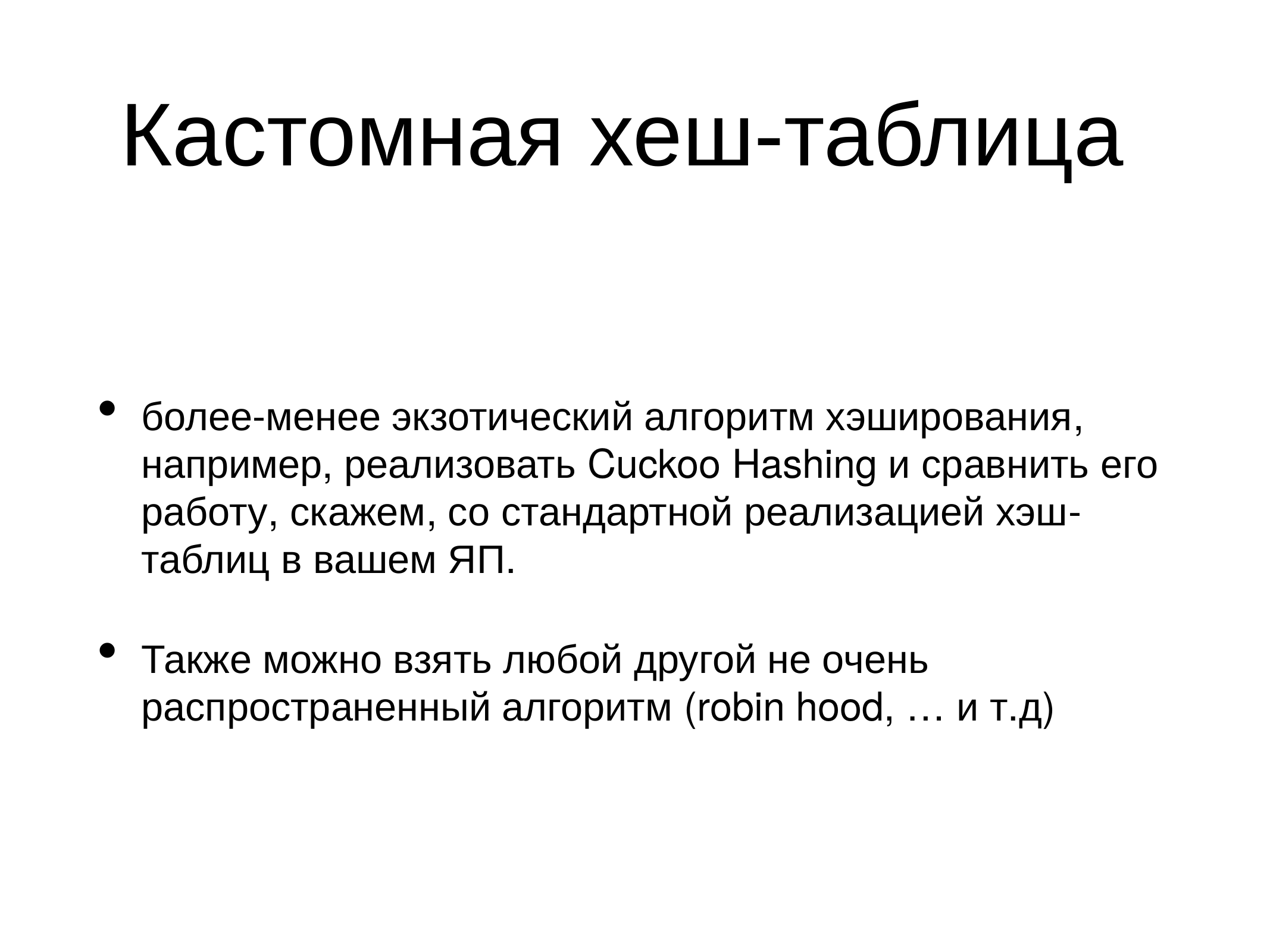

# Кастомная хеш-таблица
более-менее экзотический алгоритм хэширования, например, реализовать Cuckoo Hashing и сравнить его работу, скажем, со стандартной реализацией хэш-таблиц в вашем ЯП.
Также можно взять любой другой не очень распространенный алгоритм (robin hood, … и т.д)